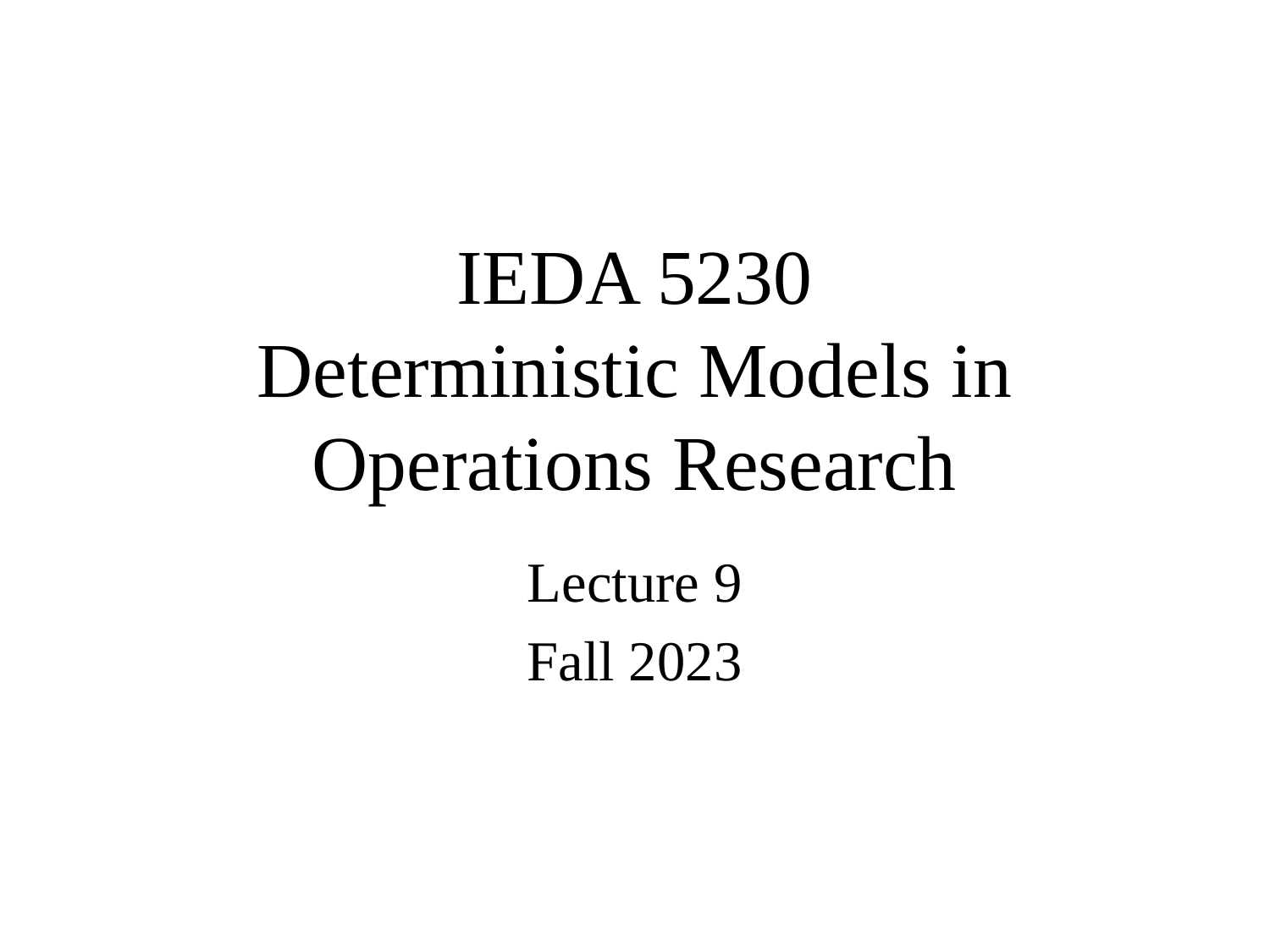

# IEDA 5230 Deterministic Models in Operations Research
Lecture 9
Fall 2023